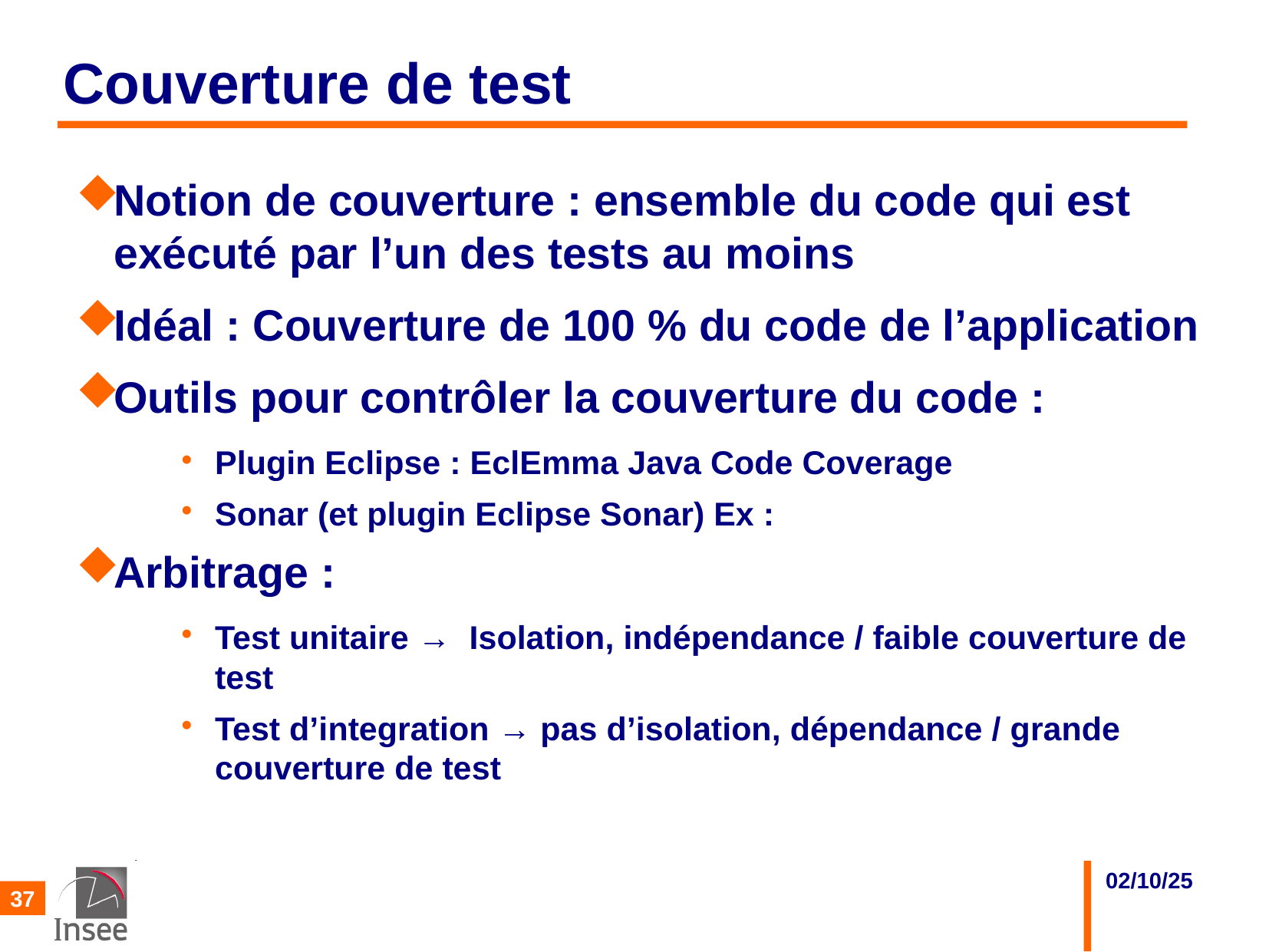

# Couverture de test

Notion de couverture : ensemble du code qui est exécuté par l’un des tests au moins
Idéal : Couverture de 100 % du code de l’application
Outils pour contrôler la couverture du code :
Plugin Eclipse : EclEmma Java Code Coverage
Sonar (et plugin Eclipse Sonar) Ex :
Arbitrage :
Test unitaire →  Isolation, indépendance / faible couverture de test
Test d’integration → pas d’isolation, dépendance / grande couverture de test
02/10/25
37